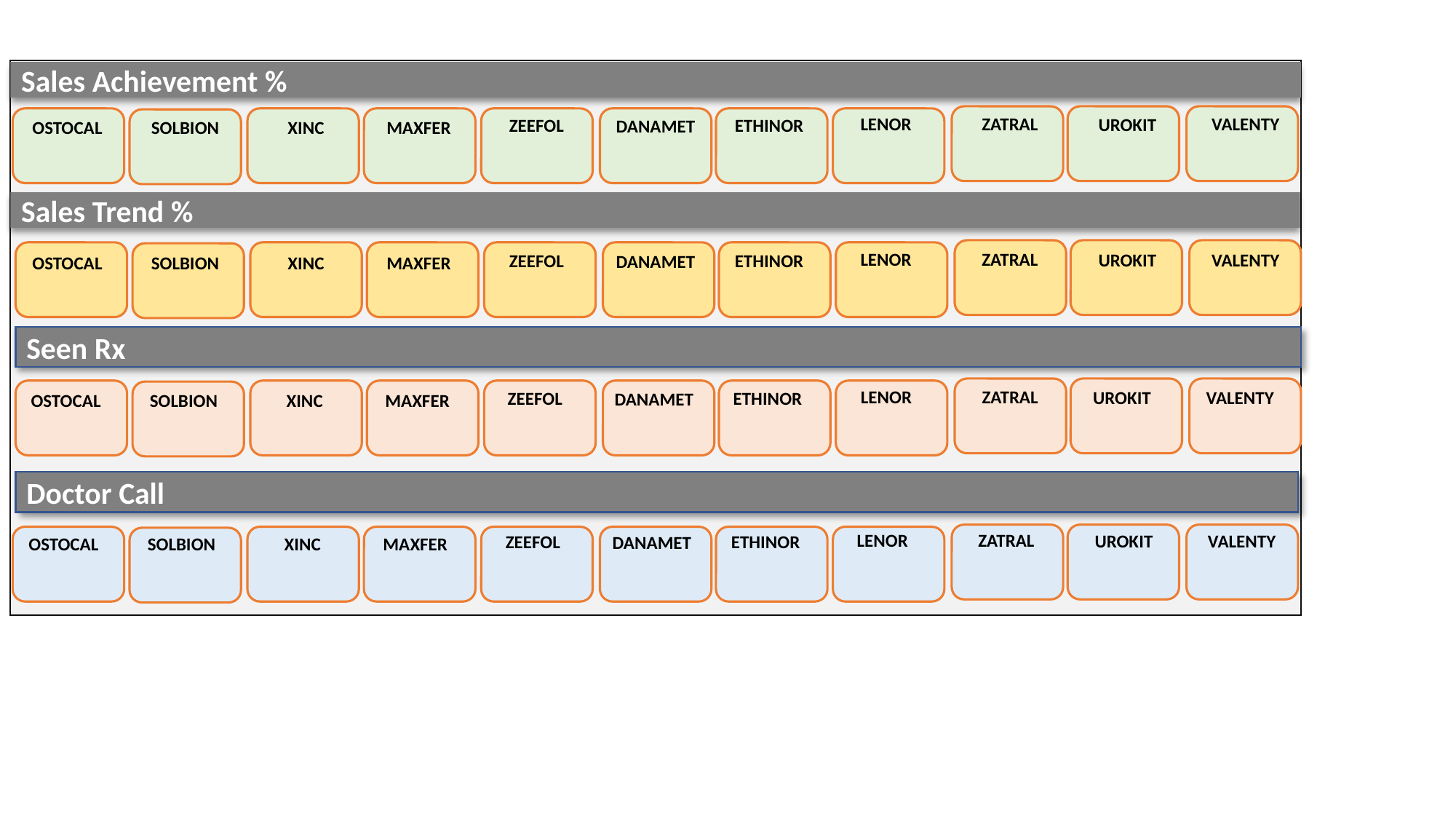

Sales Achievement %

ZATRAL
LENOR
VALENTY
UROKIT
ETHINOR

ZEEFOL

DANAMET
SOLBION
XINC
MAXFER
OSTOCAL
Sales Trend %

ZATRAL

LENOR
VALENTY
UROKIT

ETHINOR
ZEEFOL
DANAMET
SOLBION
XINC
MAXFER
OSTOCAL
Seen Rx

ZATRAL
LENOR

VALENTY
UROKIT
ETHINOR
ZEEFOL

DANAMET
SOLBION
XINC
MAXFER
OSTOCAL
Doctor Call

ZATRAL
LENOR
VALENTY
UROKIT

ETHINOR
ZEEFOL
DANAMET

SOLBION
XINC
MAXFER
OSTOCAL